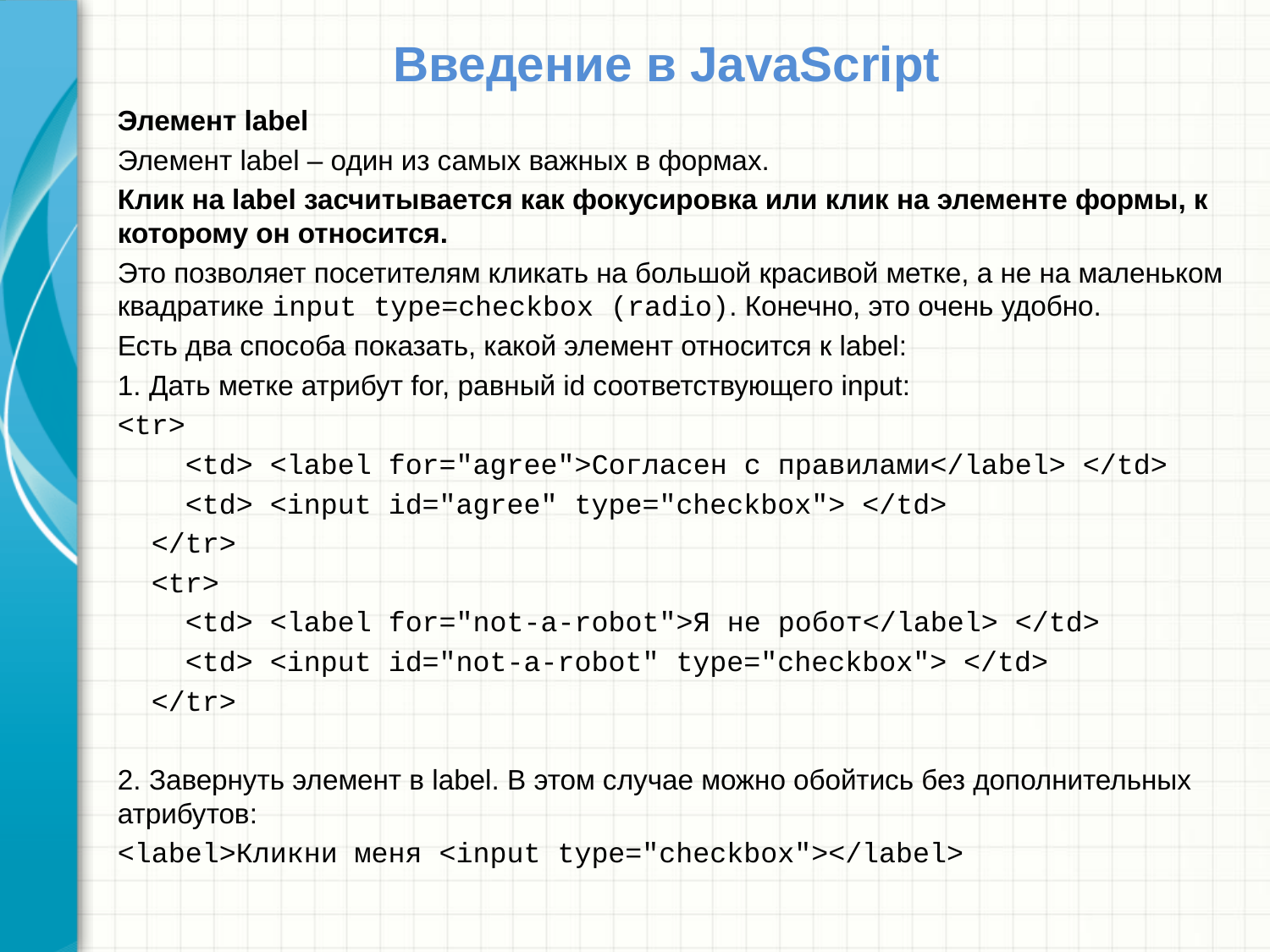

# Введение в JavaScript
Элемент label
Элемент label – один из самых важных в формах.
Клик на label засчитывается как фокусировка или клик на элементе формы, к которому он относится.
Это позволяет посетителям кликать на большой красивой метке, а не на маленьком квадратике input type=checkbox (radio). Конечно, это очень удобно.
Есть два способа показать, какой элемент относится к label:
1. Дать метке атрибут for, равный id соответствующего input:
<tr>
    <td> <label for="agree">Согласен с правилами</label> </td>
    <td> <input id="agree" type="checkbox"> </td>
  </tr>
  <tr>
    <td> <label for="not-a-robot">Я не робот</label> </td>
    <td> <input id="not-a-robot" type="checkbox"> </td>
  </tr>

2. Завернуть элемент в label. В этом случае можно обойтись без дополнительных атрибутов:
<label>Кликни меня <input type="checkbox"></label>